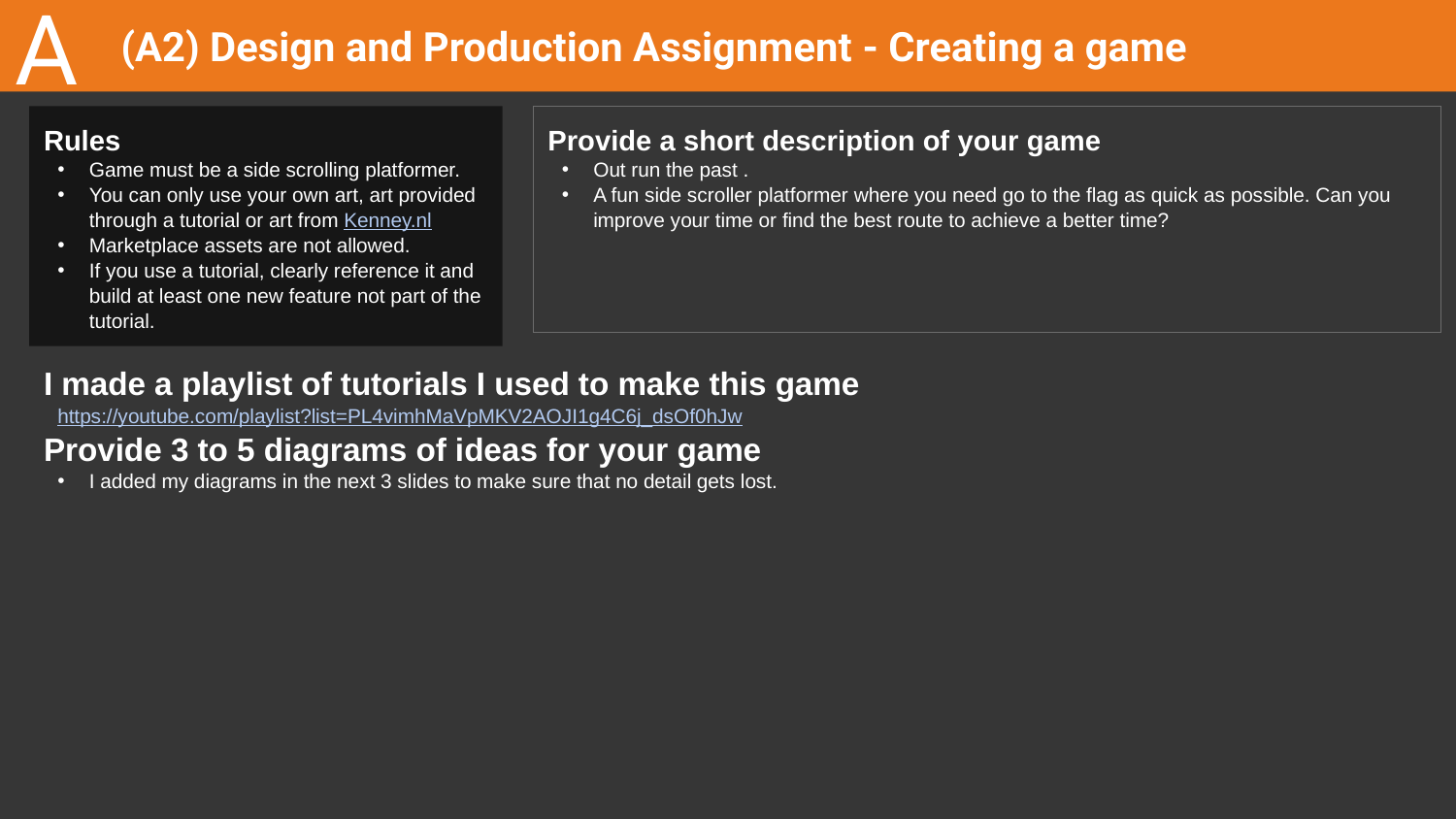

A
# (A2) Design and Production Assignment - Creating a game
Rules
Game must be a side scrolling platformer.
You can only use your own art, art provided through a tutorial or art from Kenney.nl
Marketplace assets are not allowed.
If you use a tutorial, clearly reference it and build at least one new feature not part of the tutorial.
Provide a short description of your game
Out run the past .
A fun side scroller platformer where you need go to the flag as quick as possible. Can you improve your time or find the best route to achieve a better time?
I made a playlist of tutorials I used to make this game
https://youtube.com/playlist?list=PL4vimhMaVpMKV2AOJI1g4C6j_dsOf0hJw
Provide 3 to 5 diagrams of ideas for your game
I added my diagrams in the next 3 slides to make sure that no detail gets lost.